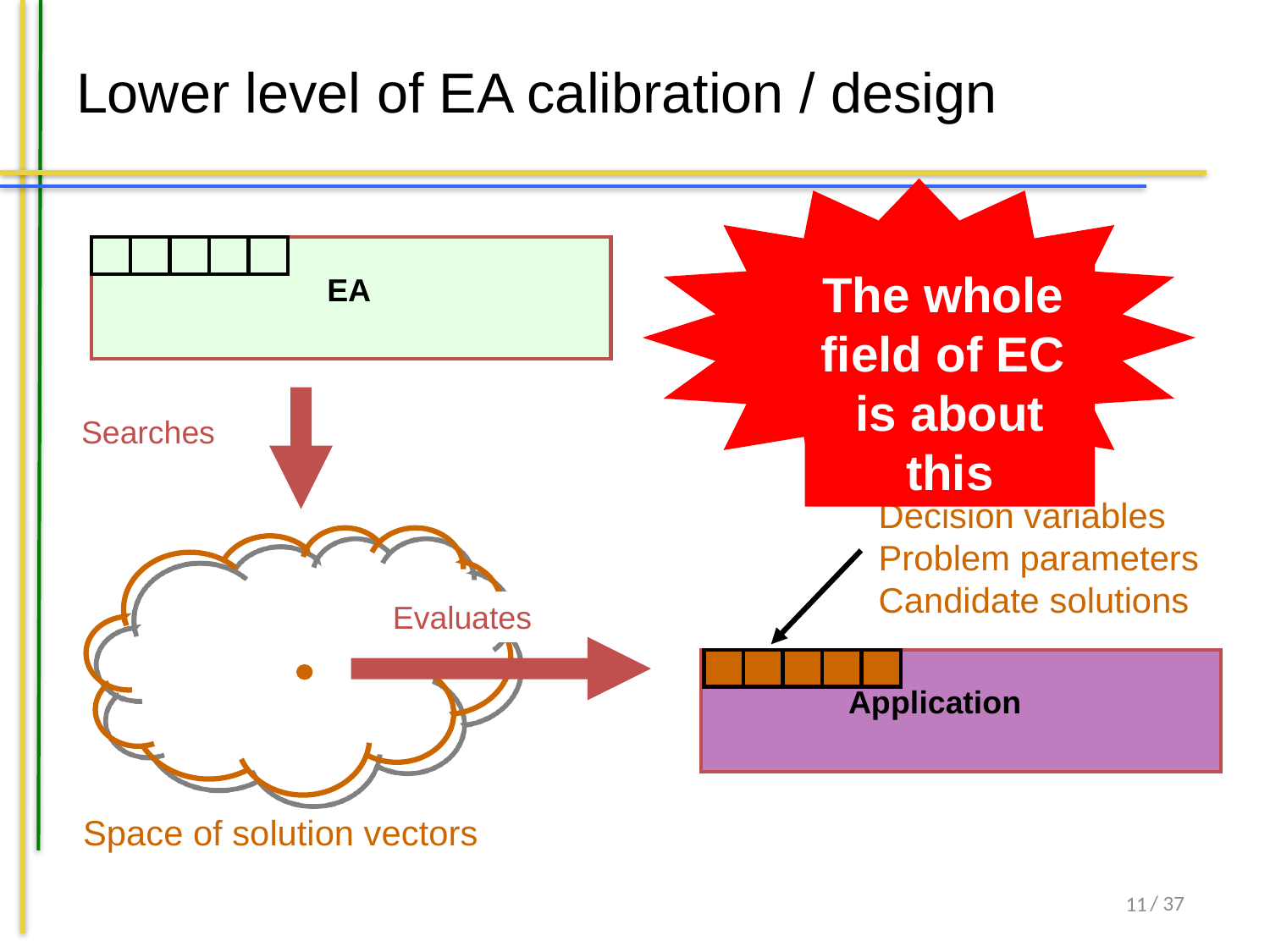

# Lower level of EA calibration / design

The whole
field of EC
is about this

EA

Searches
Decision variables
Problem parameters
Candidate solutions

Evaluates

Application

Space of solution vectors
11